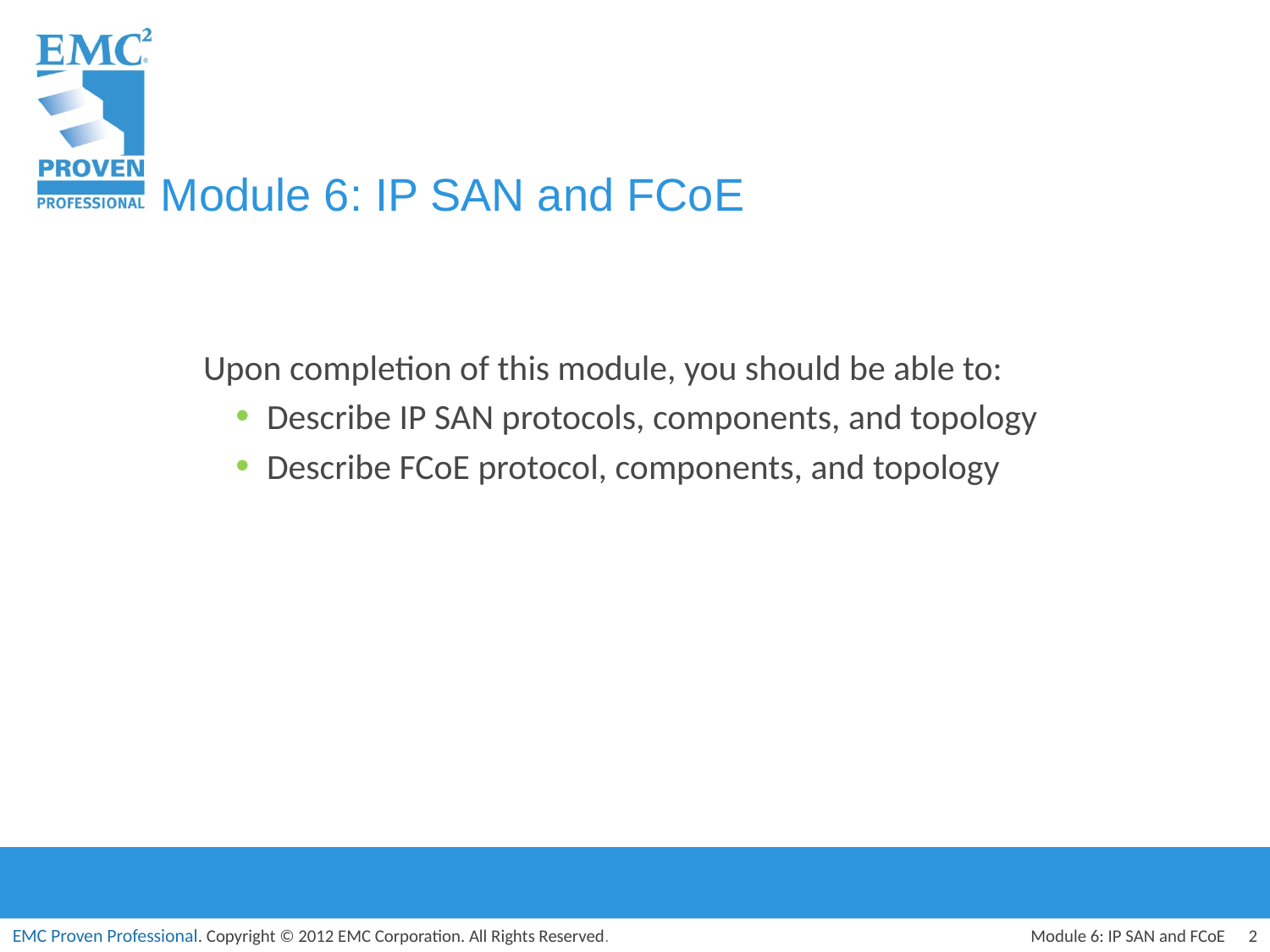

Module 6: IP SAN and FCoE
Upon completion of this module, you should be able to:
Describe IP SAN protocols, components, and topology
Describe FCoE protocol, components, and topology
Module 6: IP SAN and FCoE
2